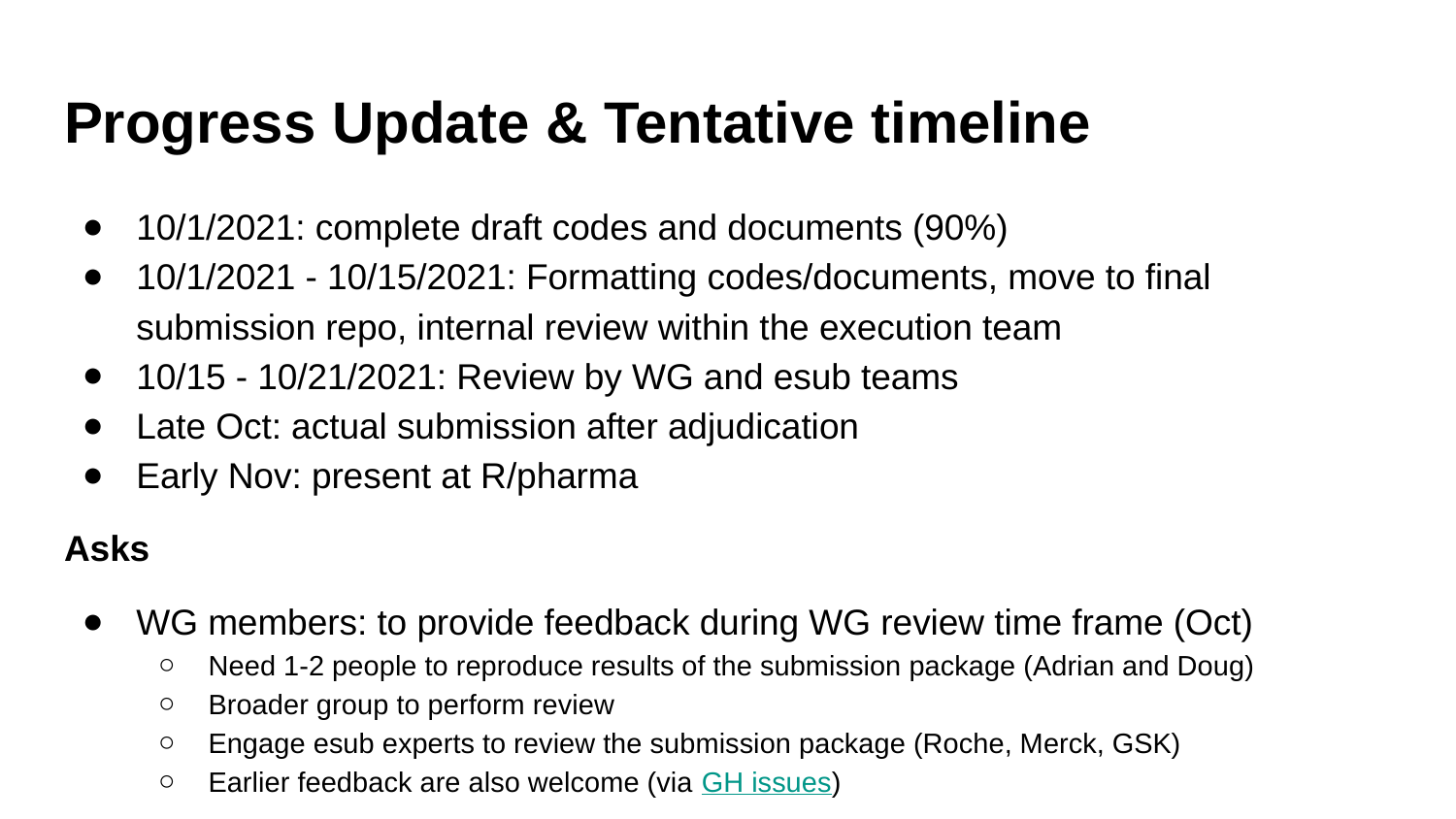

# Progress Update & Tentative timeline
10/1/2021: complete draft codes and documents (90%)
10/1/2021 - 10/15/2021: Formatting codes/documents, move to final submission repo, internal review within the execution team
10/15 - 10/21/2021: Review by WG and esub teams
Late Oct: actual submission after adjudication
Early Nov: present at R/pharma
Asks
WG members: to provide feedback during WG review time frame (Oct)
Need 1-2 people to reproduce results of the submission package (Adrian and Doug)
Broader group to perform review
Engage esub experts to review the submission package (Roche, Merck, GSK)
Earlier feedback are also welcome (via GH issues)